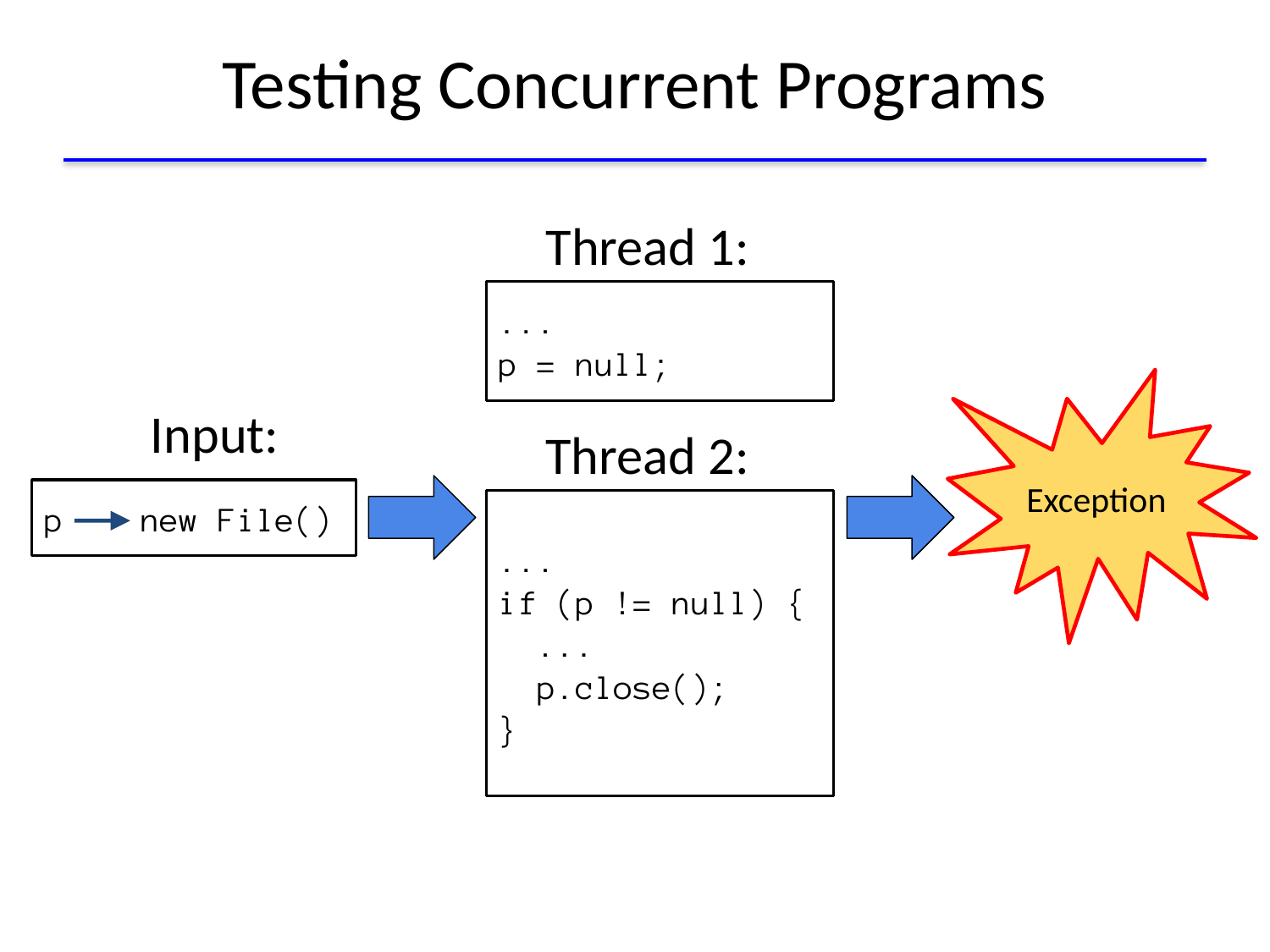

# Testing Concurrent Programs
Thread 1:
...
p = null;
Exception
Input:
Thread 2:

p    new File()
...
if (p != null) {
  ...
  p.close();
}